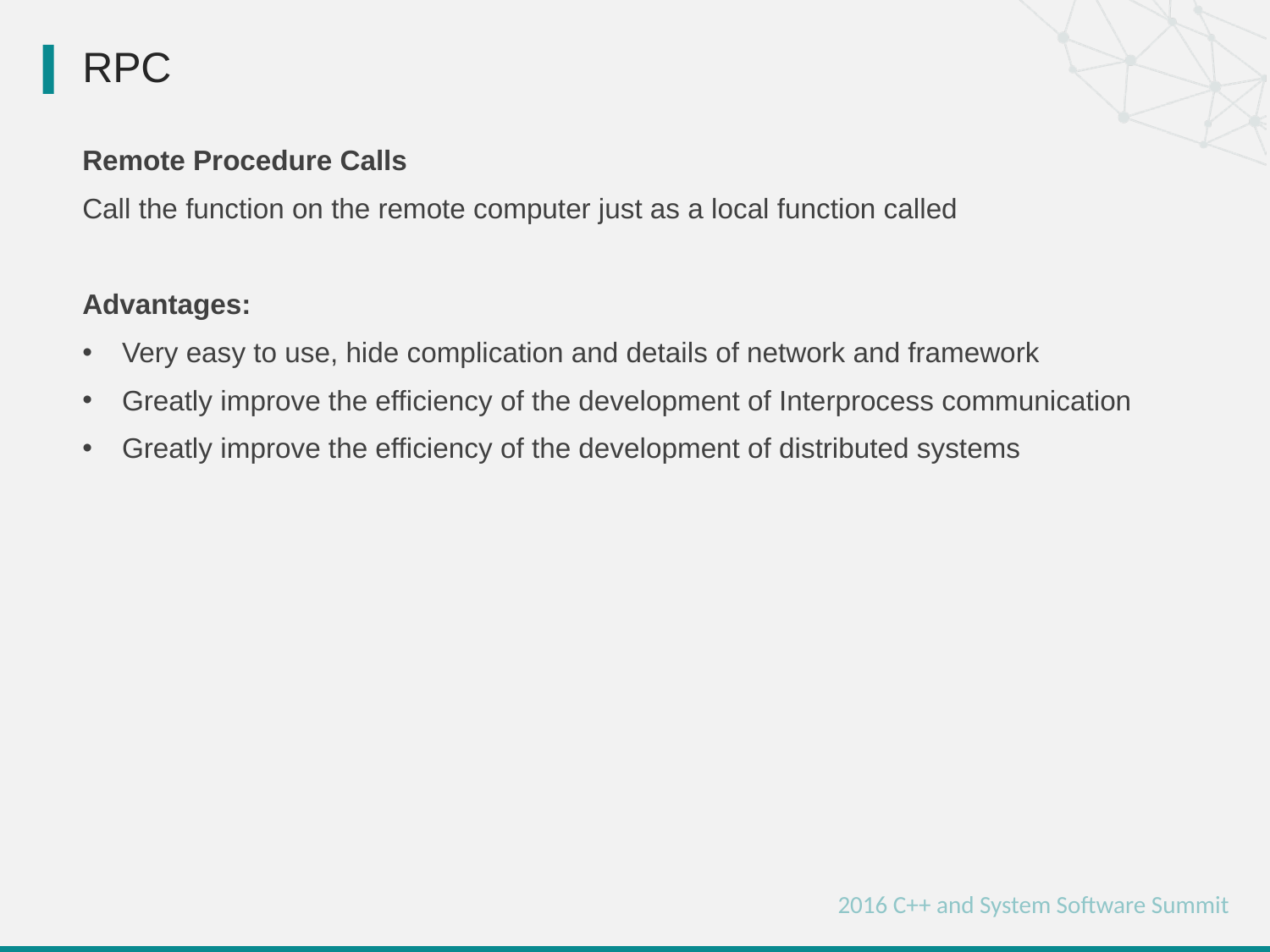

# RPC
Remote Procedure Calls
Call the function on the remote computer just as a local function called

Advantages:
Very easy to use, hide complication and details of network and framework
Greatly improve the efficiency of the development of Interprocess communication
Greatly improve the efficiency of the development of distributed systems